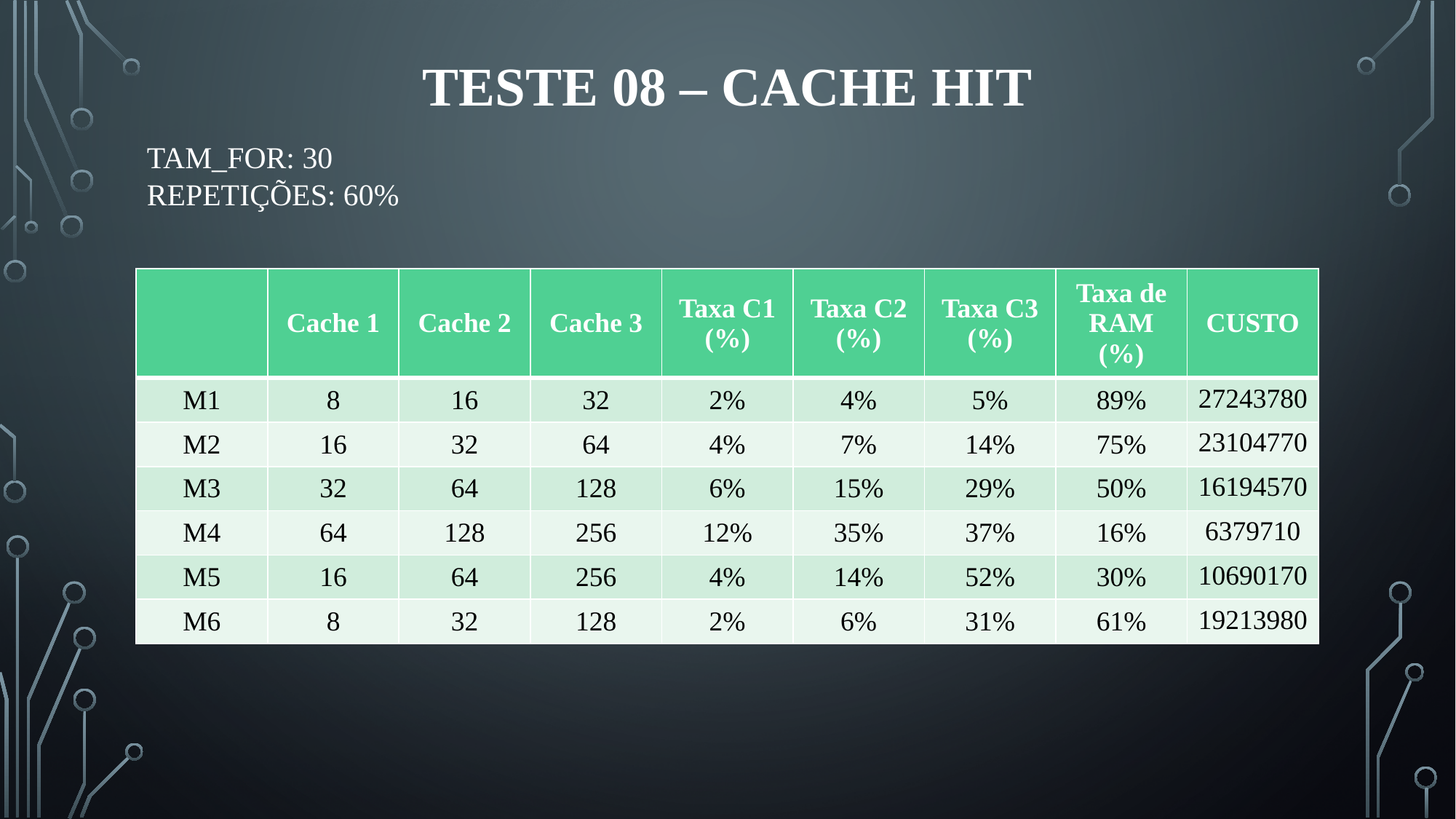

# Teste 08 – cache hit
TAM_FOR: 30
REPETIÇÕES: 60%
|  | Cache 1 | Cache 2 | Cache 3 | Taxa C1 (%) | Taxa C2 (%) | Taxa C3 (%) | Taxa de RAM (%) | CUSTO |
| --- | --- | --- | --- | --- | --- | --- | --- | --- |
| M1 | 8 | 16 | 32 | 2% | 4% | 5% | 89% | 27243780 |
| M2 | 16 | 32 | 64 | 4% | 7% | 14% | 75% | 23104770 |
| M3 | 32 | 64 | 128 | 6% | 15% | 29% | 50% | 16194570 |
| M4 | 64 | 128 | 256 | 12% | 35% | 37% | 16% | 6379710 |
| M5 | 16 | 64 | 256 | 4% | 14% | 52% | 30% | 10690170 |
| M6 | 8 | 32 | 128 | 2% | 6% | 31% | 61% | 19213980 |